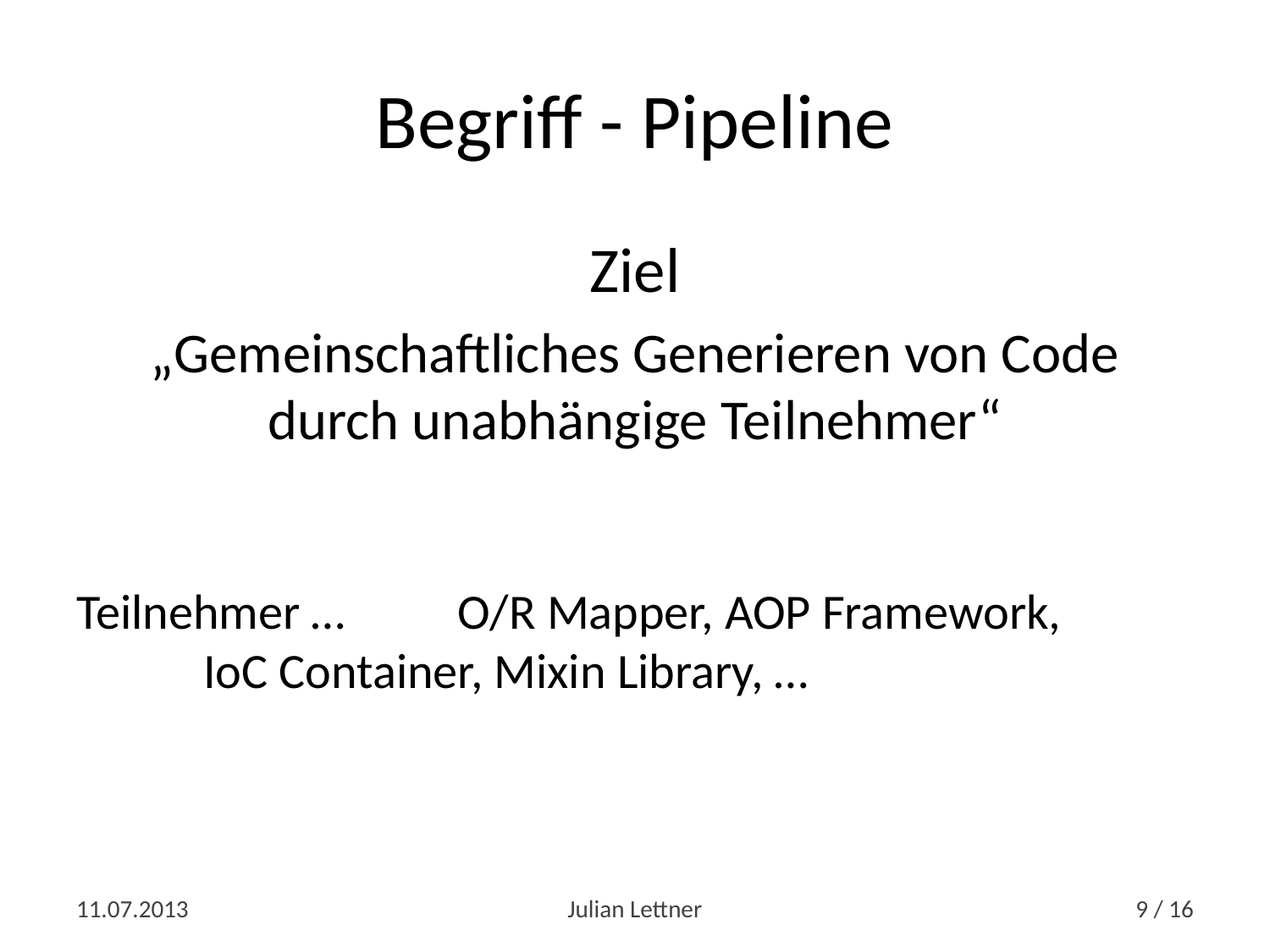

# Begriff - Pipeline
Ziel
„Gemeinschaftliches Generieren von Code
durch unabhängige Teilnehmer“

Teilnehmer … 	O/R Mapper, AOP Framework,
	IoC Container, Mixin Library, …

11.07.2013
Julian Lettner
9 / 16